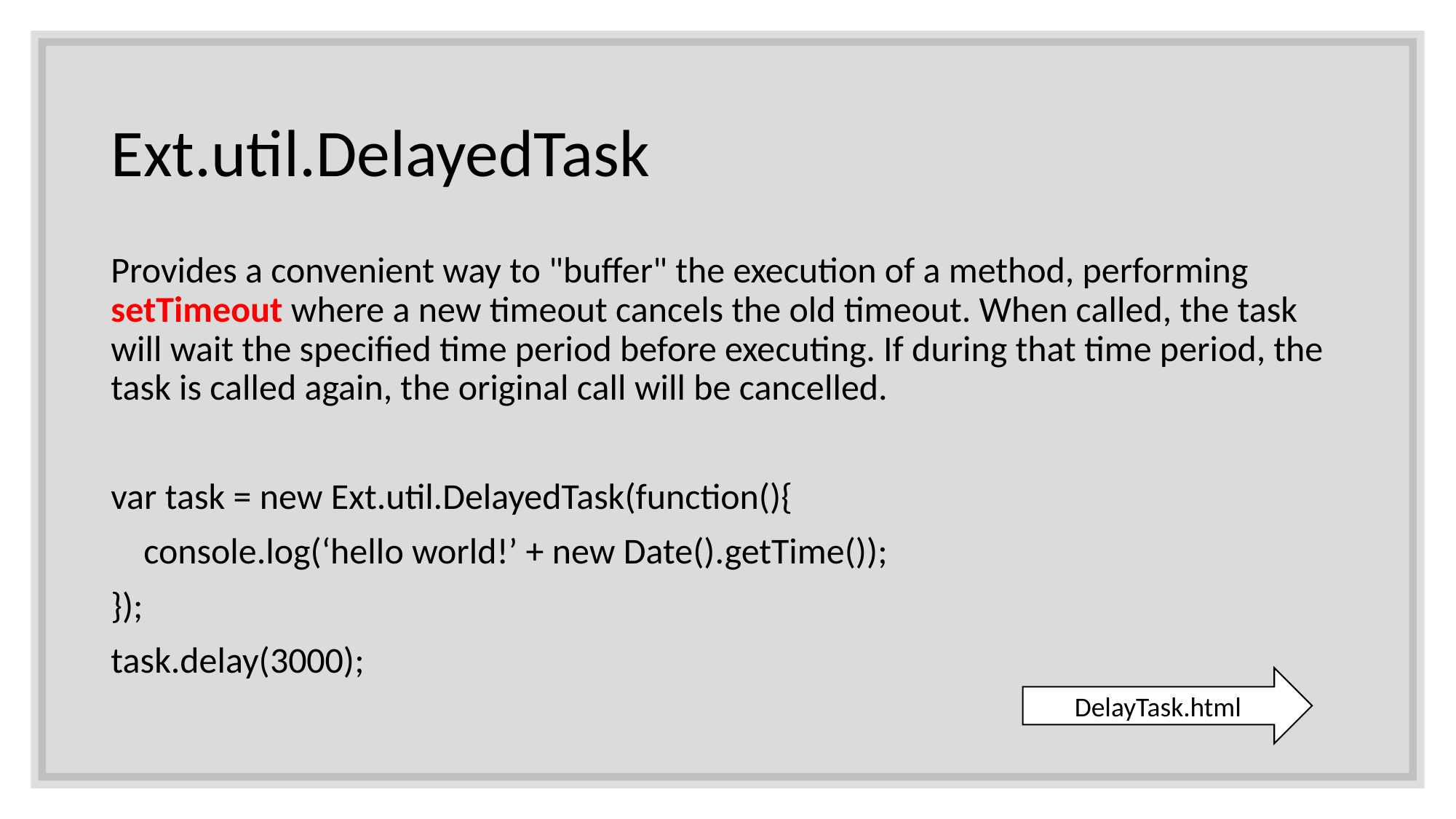

# Ext.util.DelayedTask
Provides a convenient way to "buffer" the execution of a method, performing setTimeout where a new timeout cancels the old timeout. When called, the task will wait the specified time period before executing. If during that time period, the task is called again, the original call will be cancelled.

var task = new Ext.util.DelayedTask(function(){
    console.log(‘hello world!’ + new Date().getTime());
});
task.delay(3000);
DelayTask.html